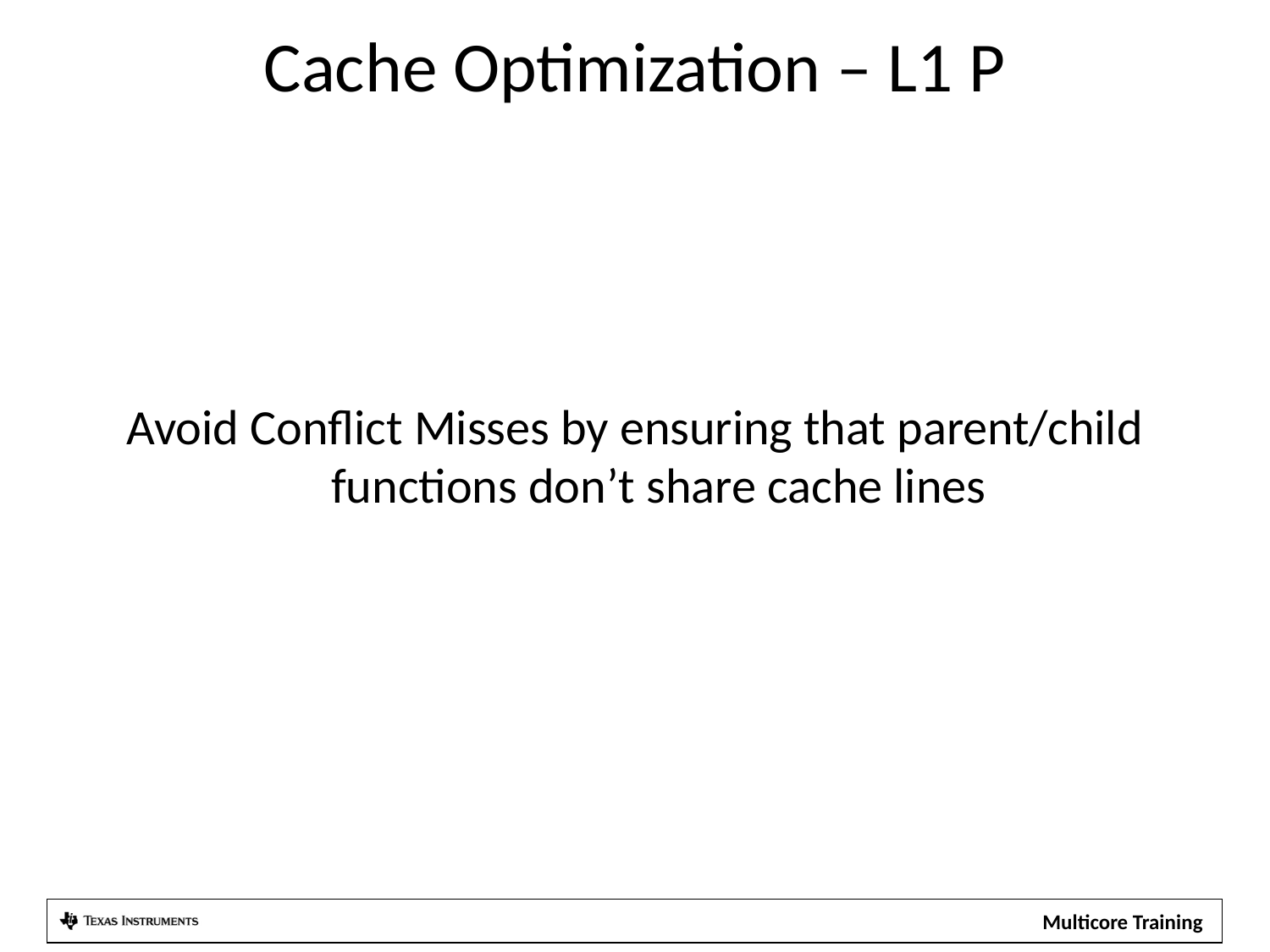

# Cache Optimization – L1 P

Avoid Conflict Misses by ensuring that parent/child functions don’t share cache lines